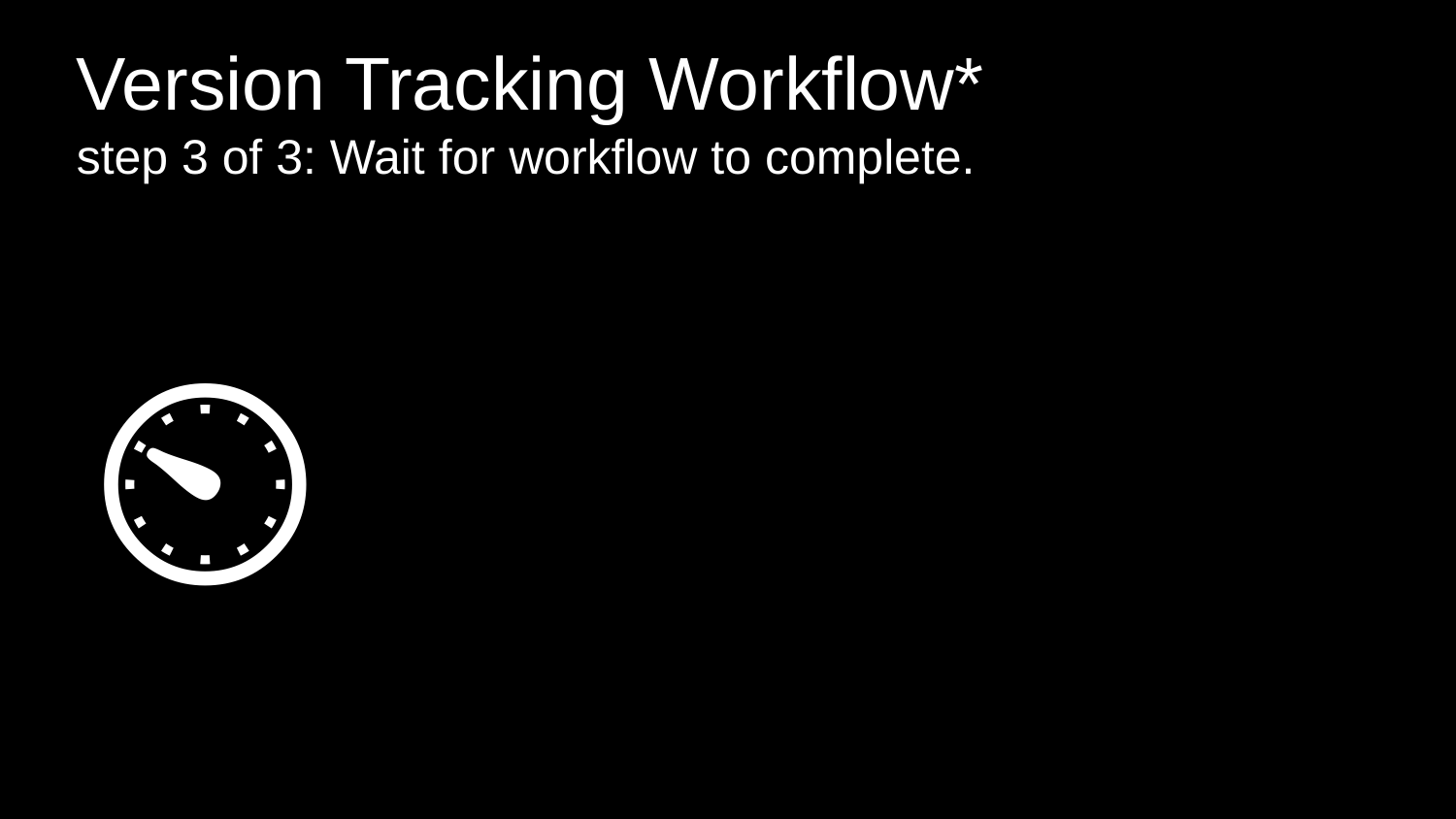

# Version Tracking Workflow*
step 3 of 3: Wait for workflow to complete.

⏲️